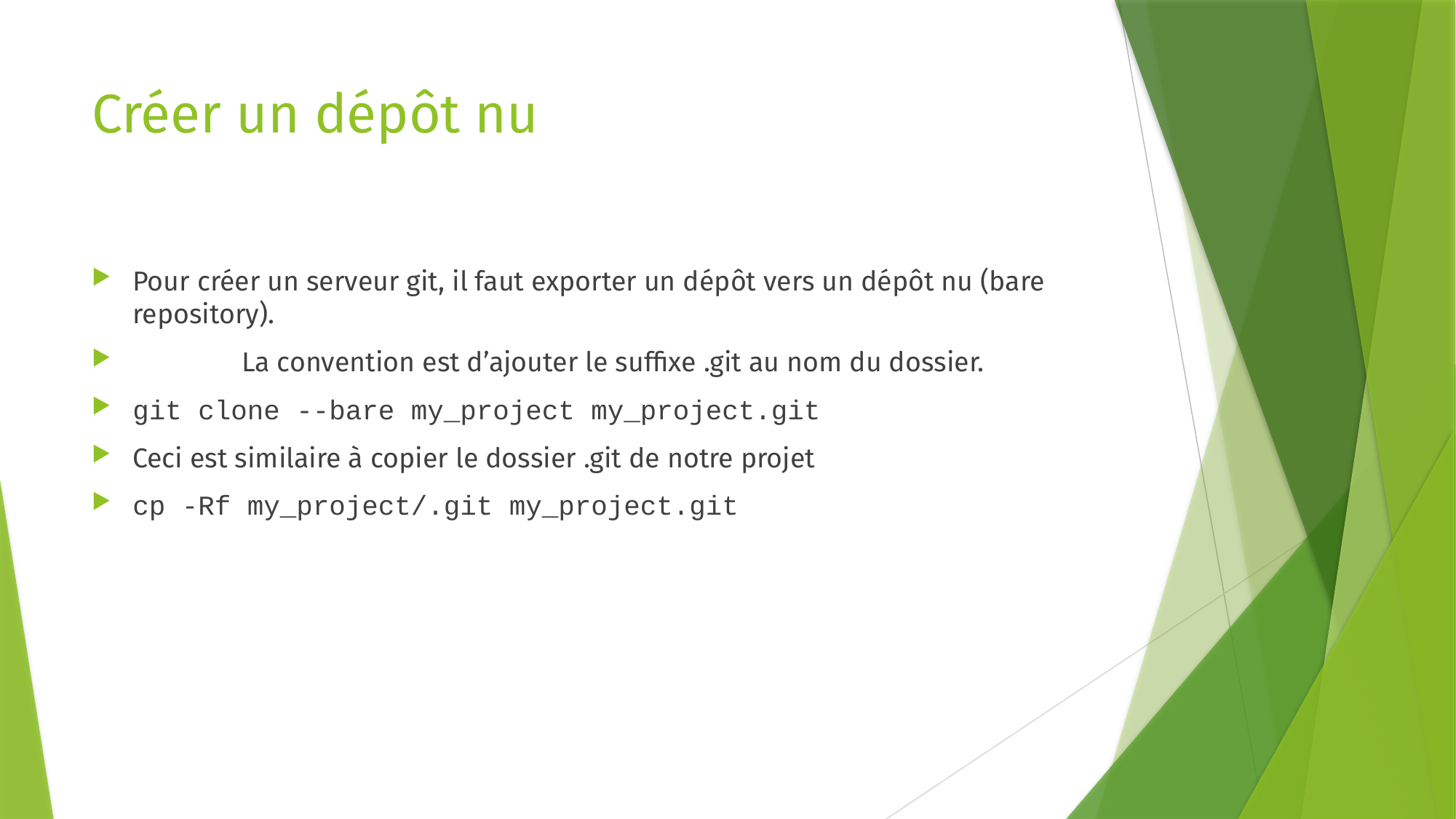

# Créer un dépôt nu
Pour créer un serveur git, il faut exporter un dépôt vers un dépôt nu (bare repository).
	La convention est d’ajouter le suffixe .git au nom du dossier.
git clone --bare my_project my_project.git
Ceci est similaire à copier le dossier .git de notre projet
cp -Rf my_project/.git my_project.git